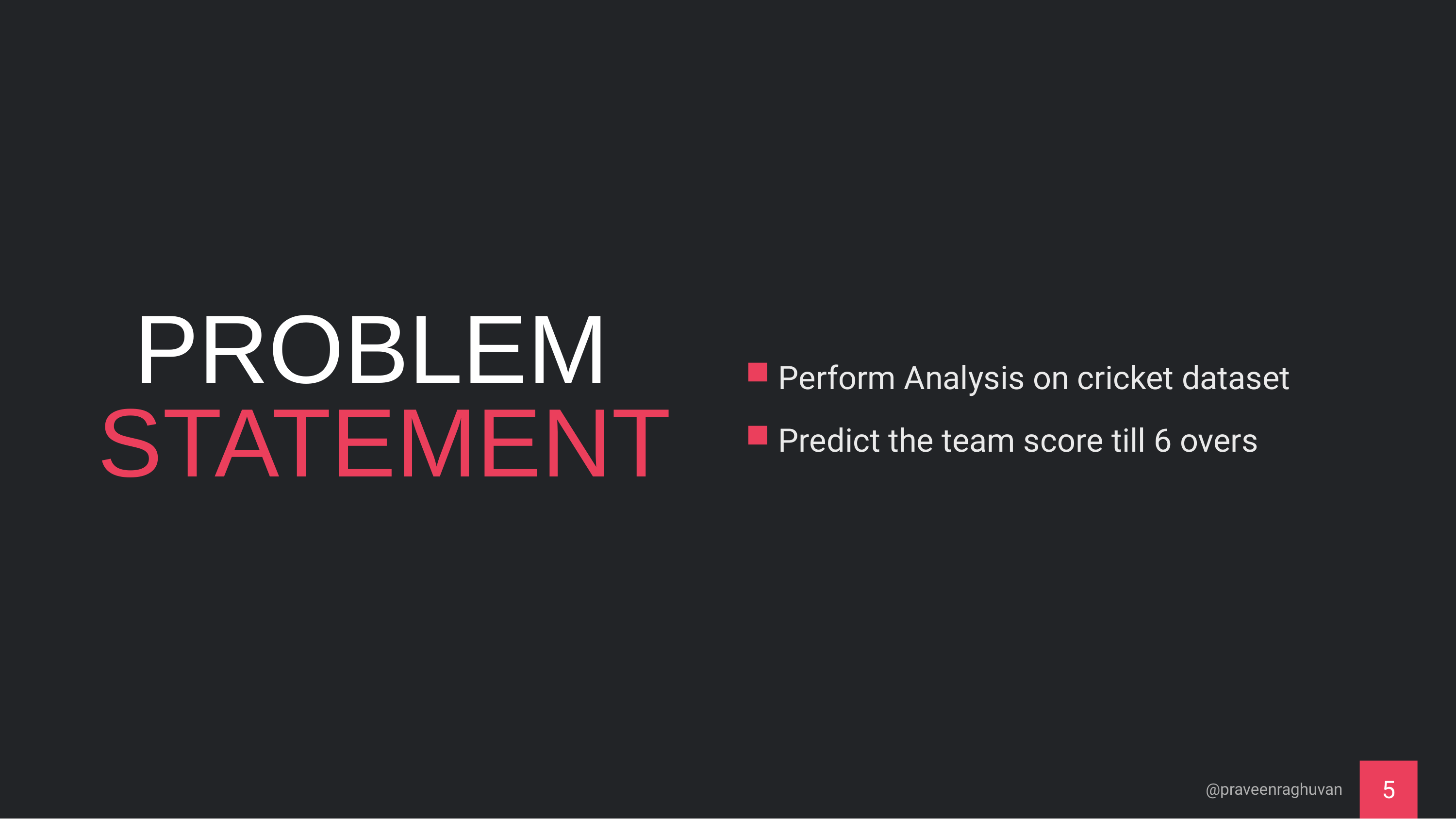

# PROBLEM  STATEMENT
 Perform Analysis on cricket dataset
 Predict the team score till 6 overs
@praveenraghuvan
5